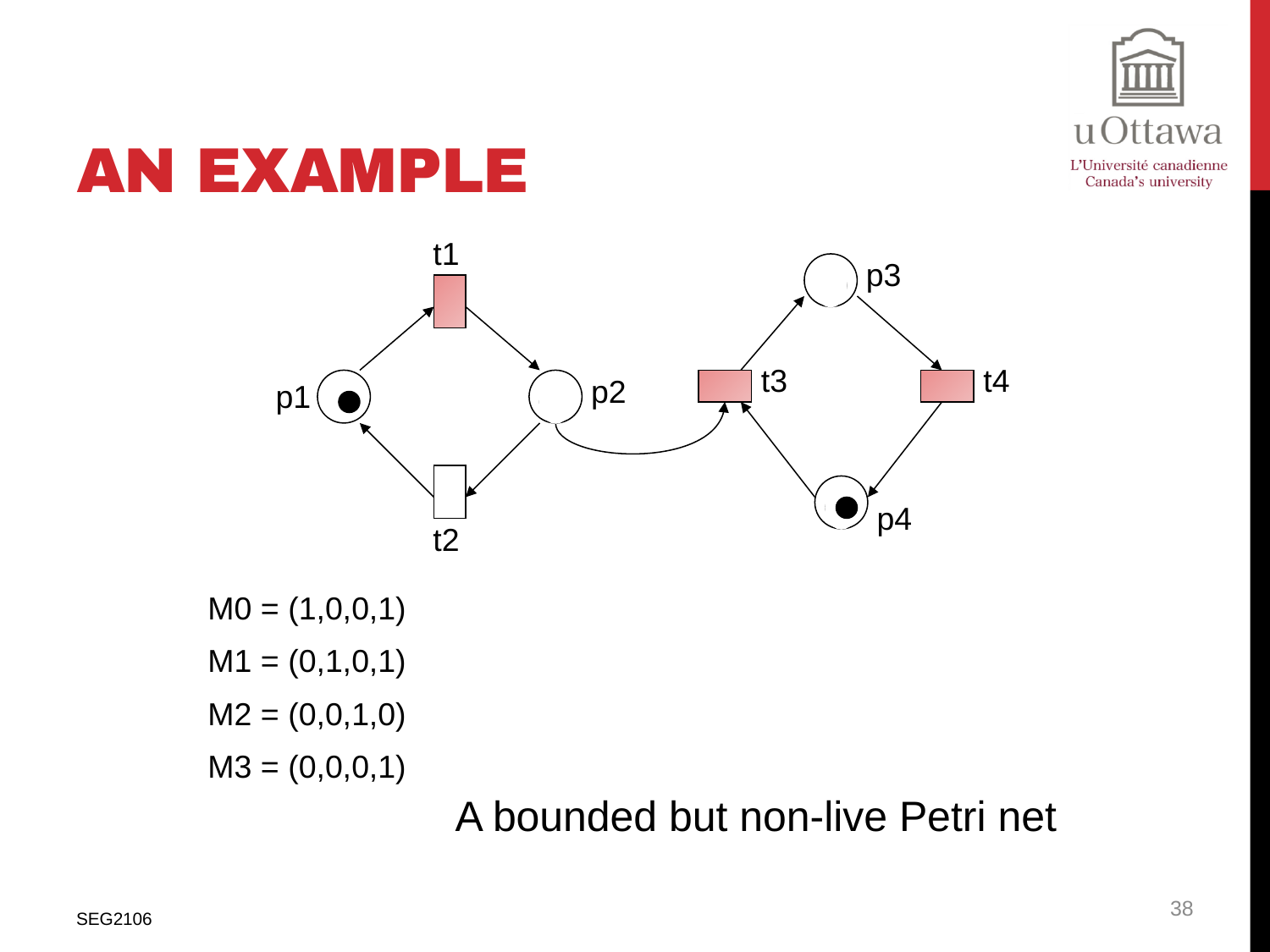

# An Example
t1
p3

t3
t4

p2
p1

p4

t2
M0 = (1,0,0,1)
M1 = (0,1,0,1)
M2 = (0,0,1,0)
M3 = (0,0,0,1)
A bounded but non-live Petri net
38
SEG2106